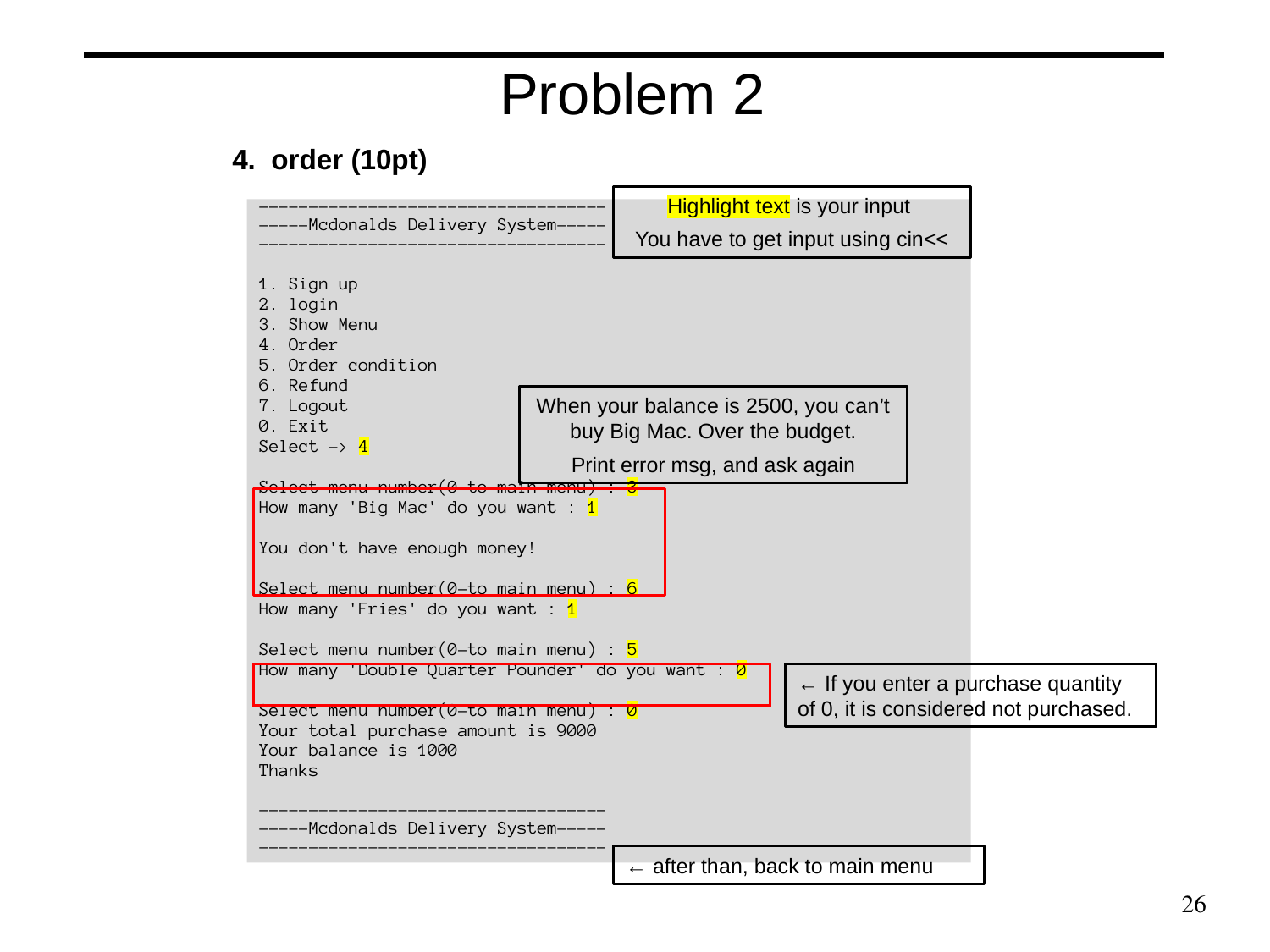

Problem 2
4.  order (10pt)
Highlight text is your input
You have to get input using cin<<
-----------------------------------
-----Mcdonalds Delivery System-----
-----------------------------------

1. Sign up
2. login
3. Show Menu
4. Order
5. Order condition
6. Refund
7. Logout
0. Exit
Select -> 4

Select menu number(0-to main menu) : 3
How many 'Big Mac' do you want : 1

You don't have enough money!

Select menu number(0-to main menu) : 6
How many 'Fries' do you want : 1

Select menu number(0-to main menu) : 5
How many 'Double Quarter Pounder' do you want : 0

Select menu number(0-to main menu) : 0
Your total purchase amount is 9000
Your balance is 1000
Thanks

-----------------------------------
-----Mcdonalds Delivery System-----
-----------------------------------
When your balance is 2500, you can’t buy Big Mac. Over the budget.
Print error msg, and ask again

← If you enter a purchase quantity of 0, it is considered not purchased.
← after than, back to main menu